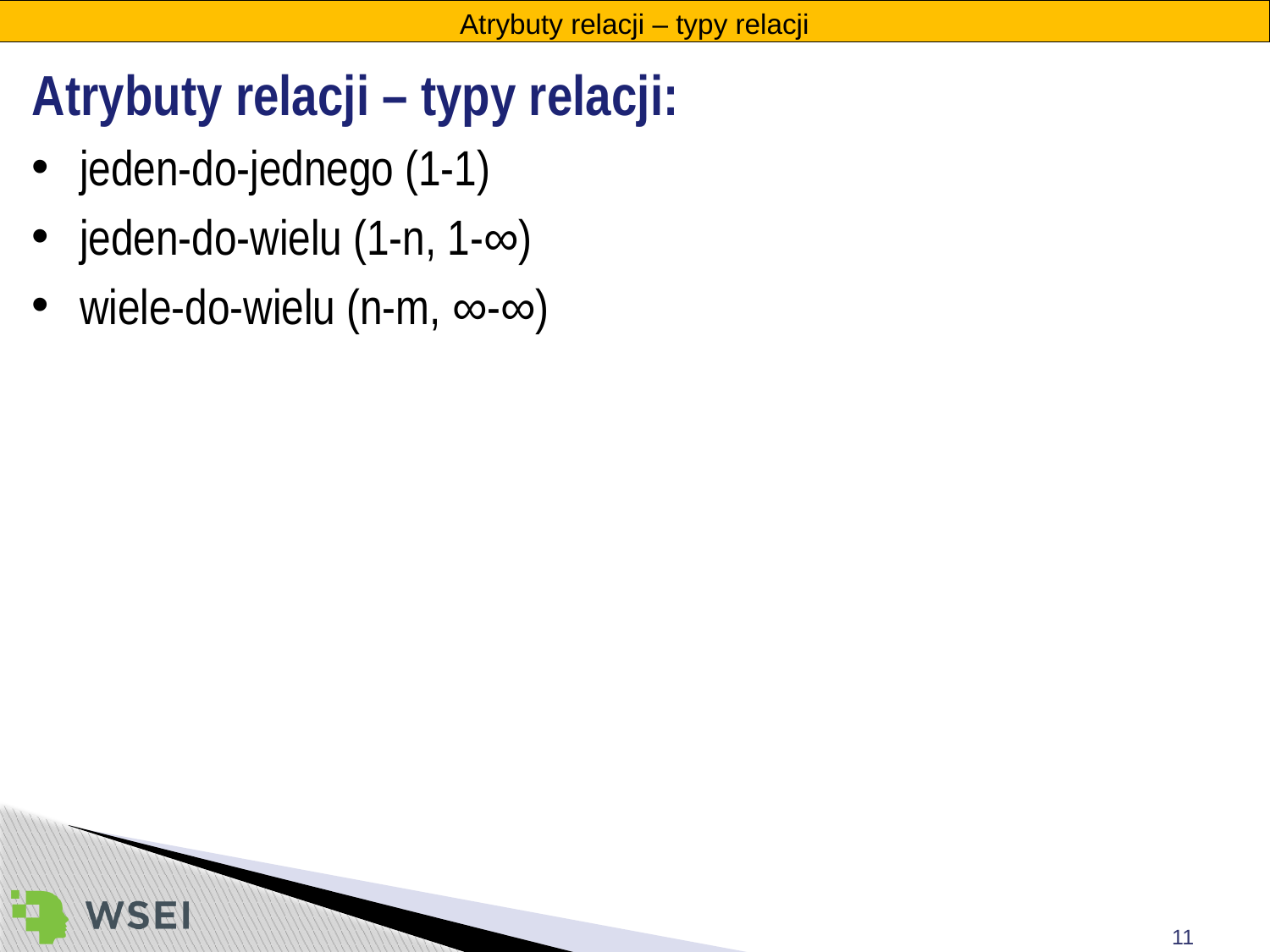

Atrybuty relacji – typy relacji
Atrybuty relacji – typy relacji:
jeden-do-jednego (1-1)
jeden-do-wielu (1-n, 1-∞)
wiele-do-wielu (n-m, ∞-∞)
11